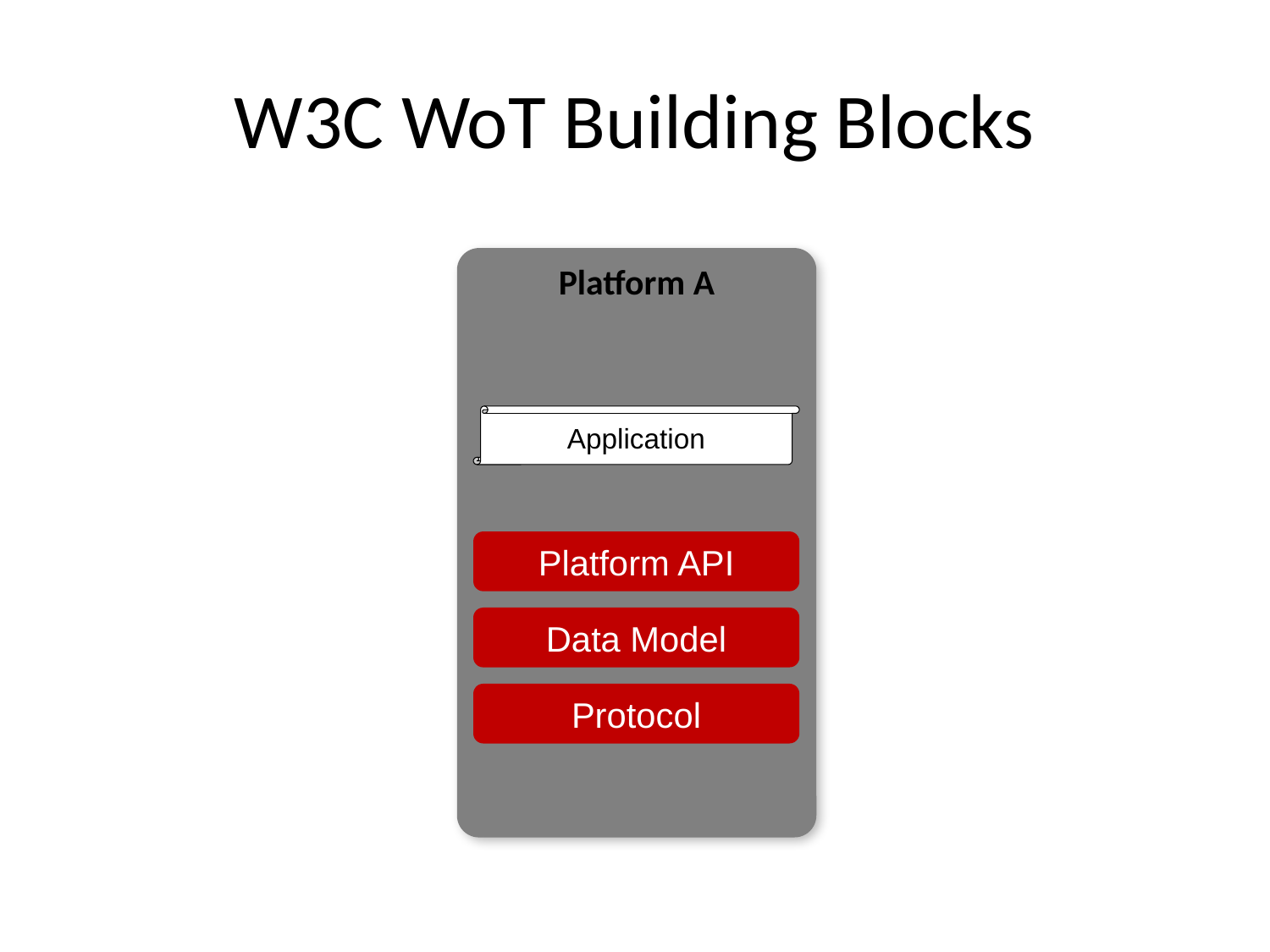

# W3C WoT Building Blocks
Platform A
Application
Platform API
Data Model
Protocol